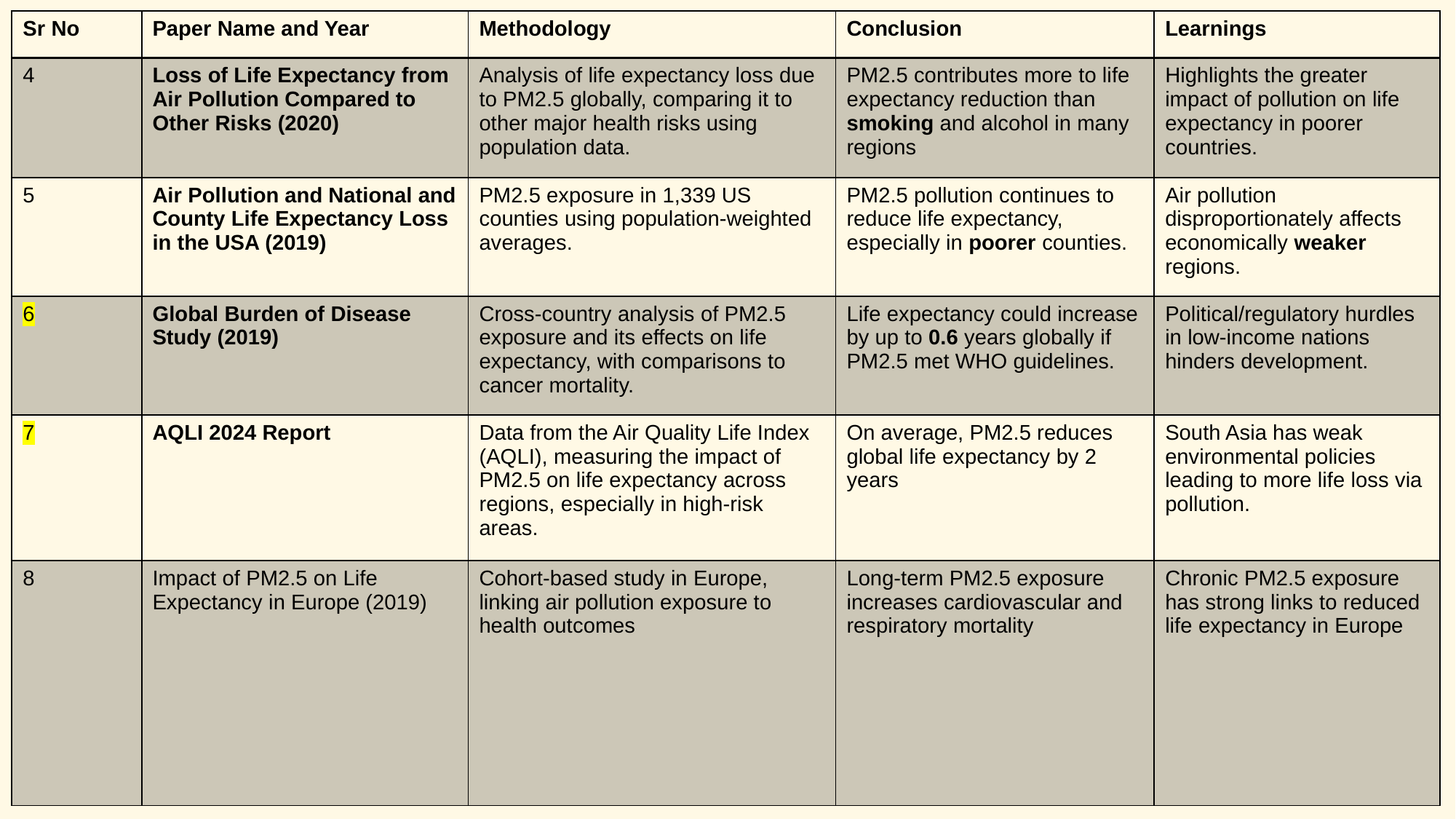

| Sr No | Paper Name and Year | Methodology | Conclusion | Learnings |
| --- | --- | --- | --- | --- |
| 4 | Loss of Life Expectancy from Air Pollution Compared to Other Risks (2020) | Analysis of life expectancy loss due to PM2.5 globally, comparing it to other major health risks using population data. | PM2.5 contributes more to life expectancy reduction than smoking and alcohol in many regions | Highlights the greater impact of pollution on life expectancy in poorer countries. |
| 5 | Air Pollution and National and County Life Expectancy Loss in the USA (2019) | PM2.5 exposure in 1,339 US counties using population-weighted averages. | PM2.5 pollution continues to reduce life expectancy, especially in poorer counties. | Air pollution disproportionately affects economically weaker regions. |
| 6 | Global Burden of Disease Study (2019) | Cross-country analysis of PM2.5 exposure and its effects on life expectancy, with comparisons to cancer mortality. | Life expectancy could increase by up to 0.6 years globally if PM2.5 met WHO guidelines. | Political/regulatory hurdles in low-income nations hinders development. |
| 7 | AQLI 2024 Report | Data from the Air Quality Life Index (AQLI), measuring the impact of PM2.5 on life expectancy across regions, especially in high-risk areas. | On average, PM2.5 reduces global life expectancy by 2 years | South Asia has weak environmental policies leading to more life loss via pollution. |
| 8 | Impact of PM2.5 on Life Expectancy in Europe (2019) | Cohort-based study in Europe, linking air pollution exposure to health outcomes | Long-term PM2.5 exposure increases cardiovascular and respiratory mortality | Chronic PM2.5 exposure has strong links to reduced life expectancy in Europe |